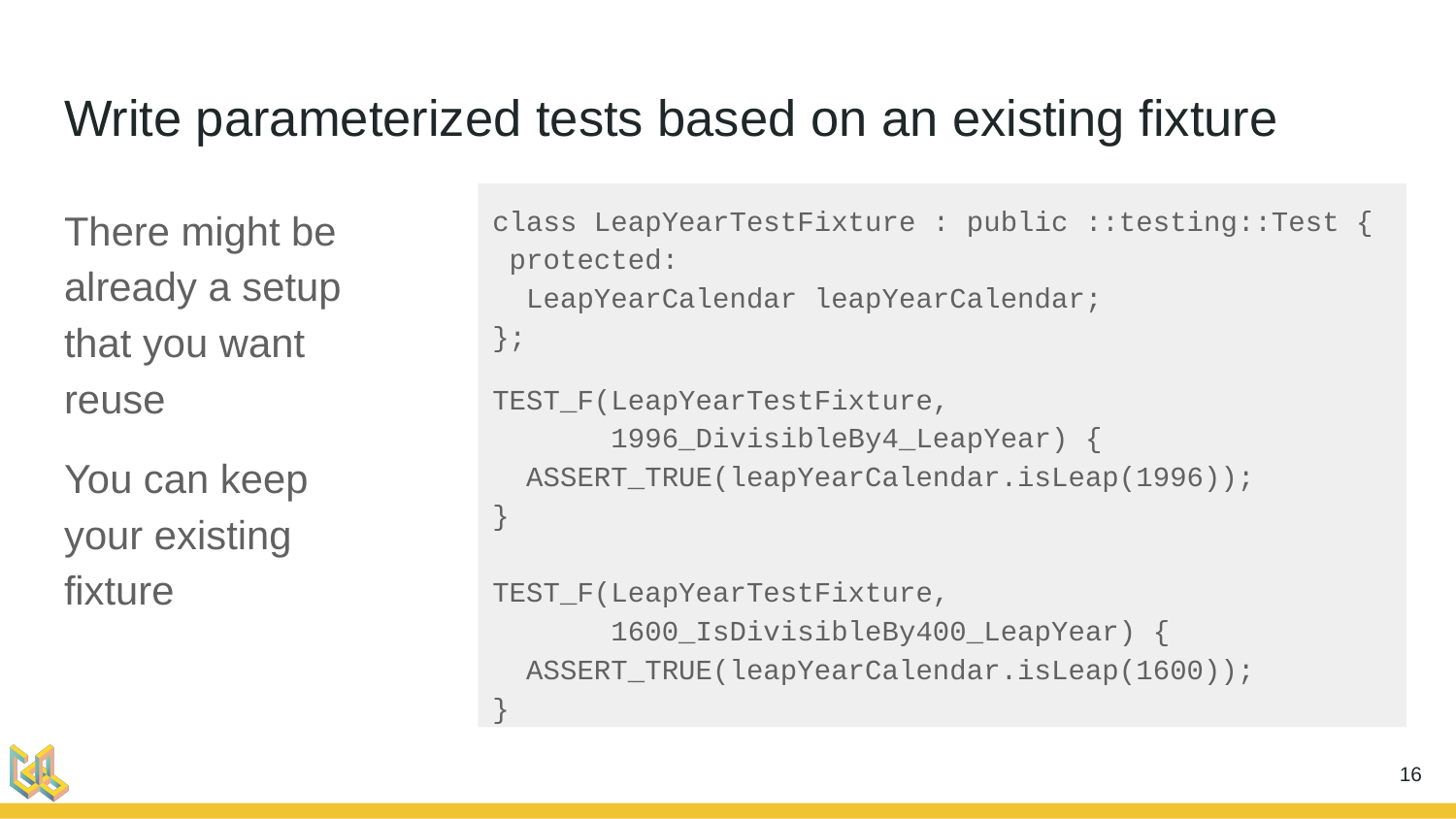

# Write parameterized tests based on an existing fixture
There might be already a setup that you want reuse
You can keep your existing fixture
class LeapYearTestFixture : public ::testing::Test {
 protected:
  LeapYearCalendar leapYearCalendar;
};
TEST_F(LeapYearTestFixture,
       1996_DivisibleBy4_LeapYear) {
  ASSERT_TRUE(leapYearCalendar.isLeap(1996));
}
TEST_F(LeapYearTestFixture,
       1600_IsDivisibleBy400_LeapYear) {
  ASSERT_TRUE(leapYearCalendar.isLeap(1600));
}
16